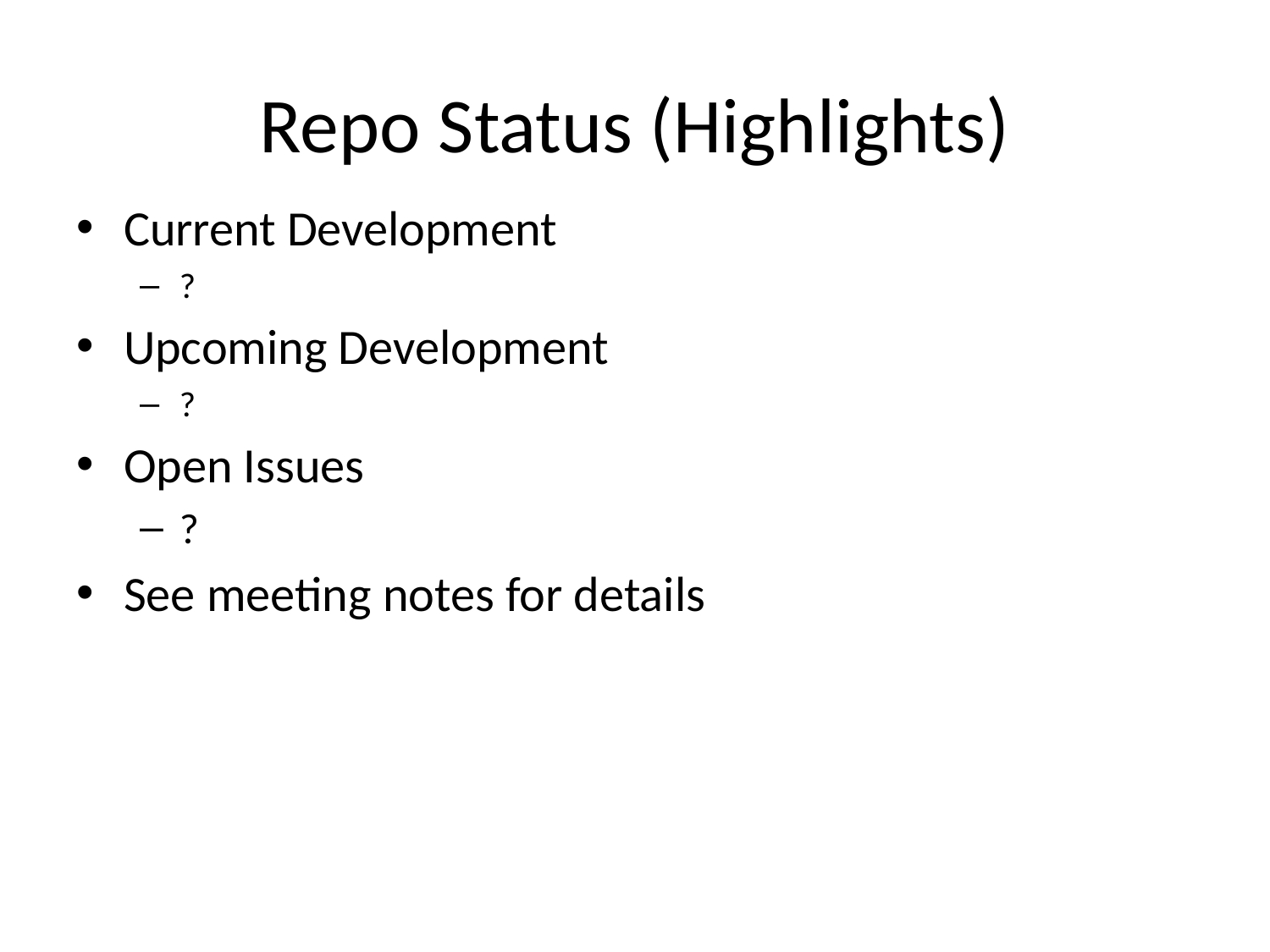

# Repo Status (Highlights)
Current Development
?
Upcoming Development
?
Open Issues
?
See meeting notes for details